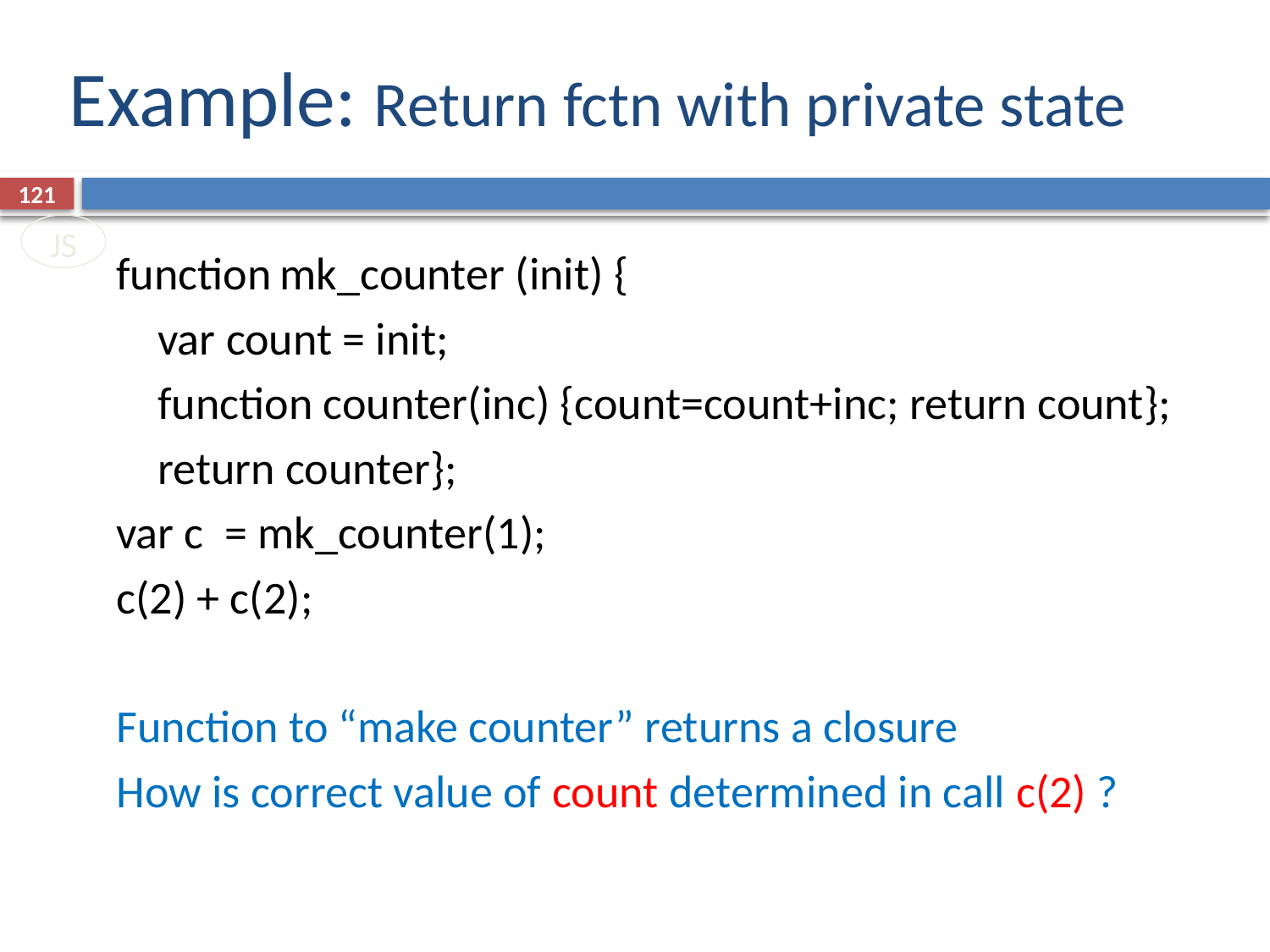

# Example: Return fctn with private state
121
JS
function mk_counter (init) {
    var count = init;
    function counter(inc) {count=count+inc; return count};
    return counter};
var c  = mk_counter(1);
c(2) + c(2);

Function to “make counter” returns a closure
How is correct value of count determined in call c(2) ?